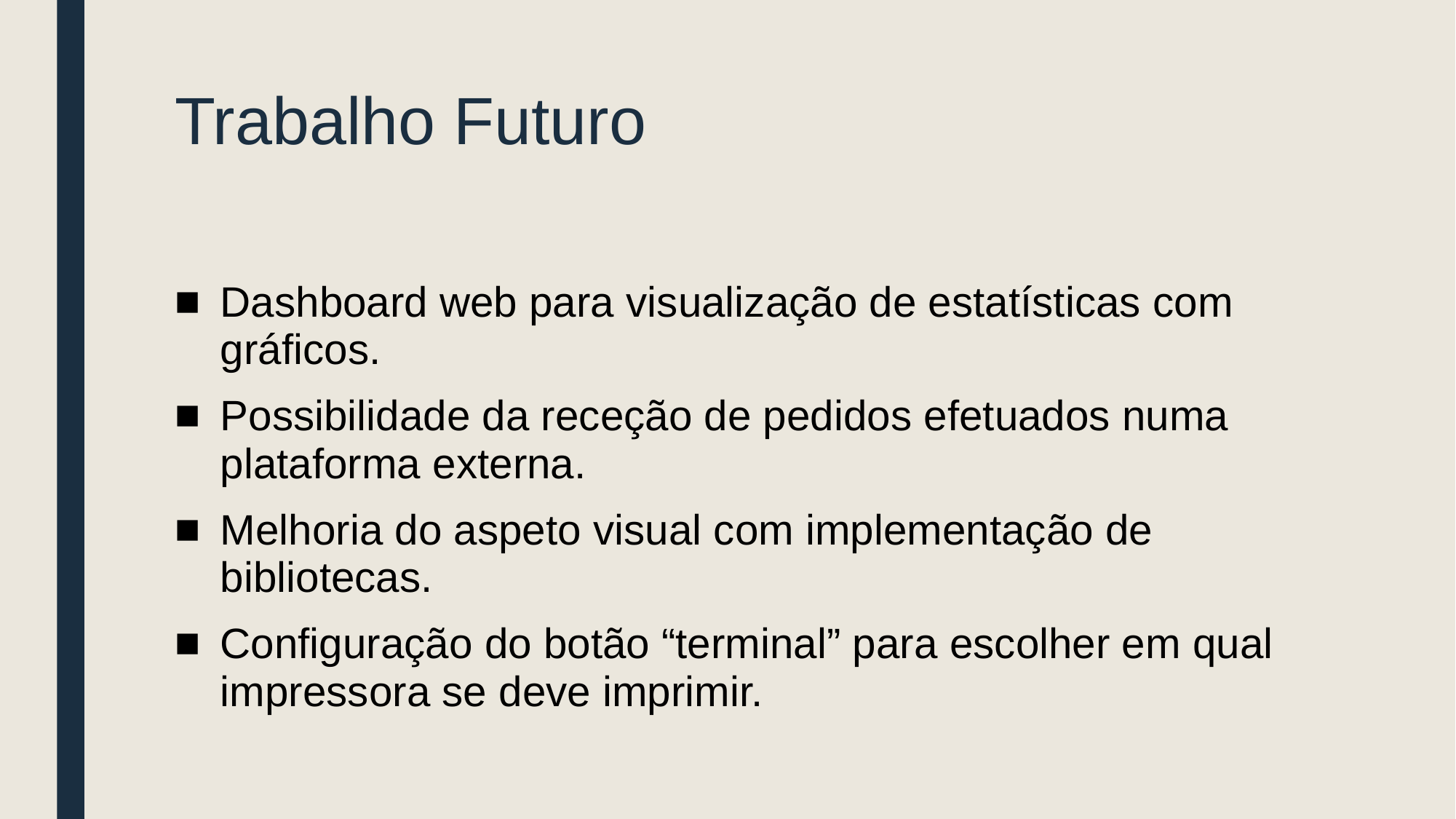

# Trabalho Futuro
Dashboard web para visualização de estatísticas com gráficos.
Possibilidade da receção de pedidos efetuados numa plataforma externa.
Melhoria do aspeto visual com implementação de bibliotecas.
Configuração do botão “terminal” para escolher em qual impressora se deve imprimir.